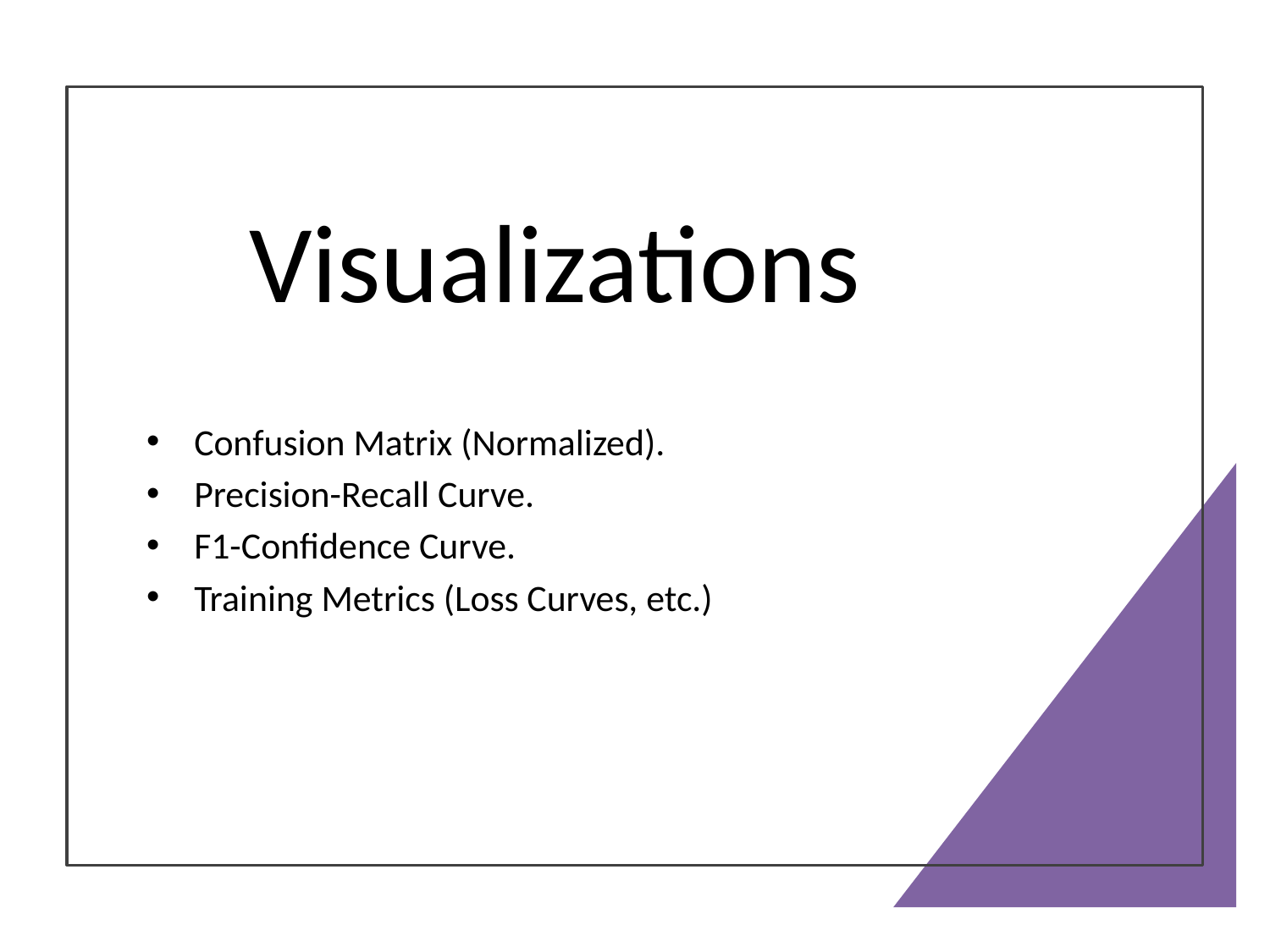

# Visualizations
Confusion Matrix (Normalized).
Precision-Recall Curve.
F1-Confidence Curve.
Training Metrics (Loss Curves, etc.)